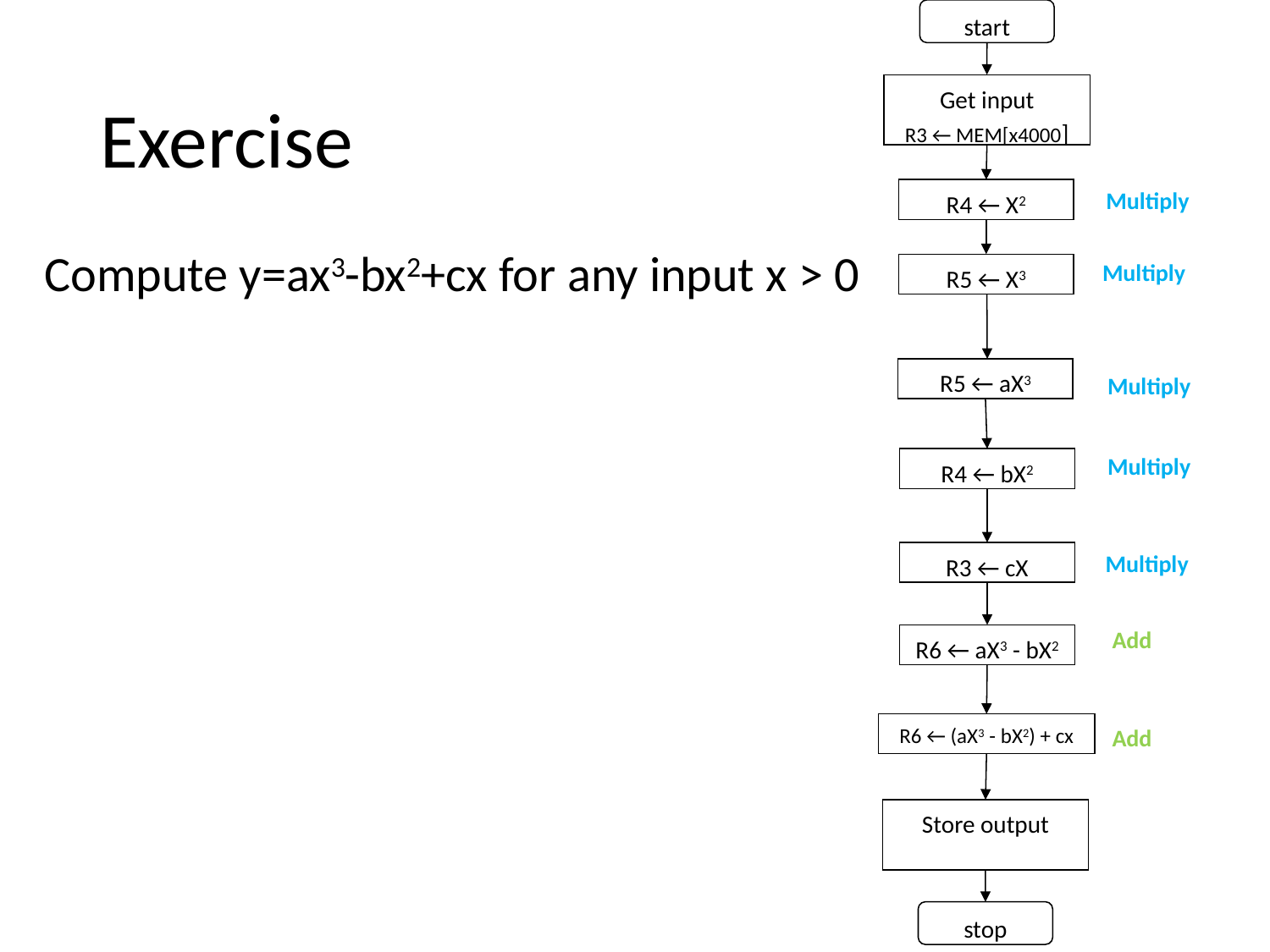

start
Get input
R3 ← MEM[x4000]

R4 ← X2
R5 ← X3
R5 ← aX3
R4 ← bX2
R3 ← cX
R6 ← aX3 - bX2
R6 ← (aX3 - bX2) + cx
Store output
stop
# Exercise
Multiply
Multiply
Multiply
Multiply
Multiply
Add
Add
Compute y=ax3-bx2+cx for any input x > 0